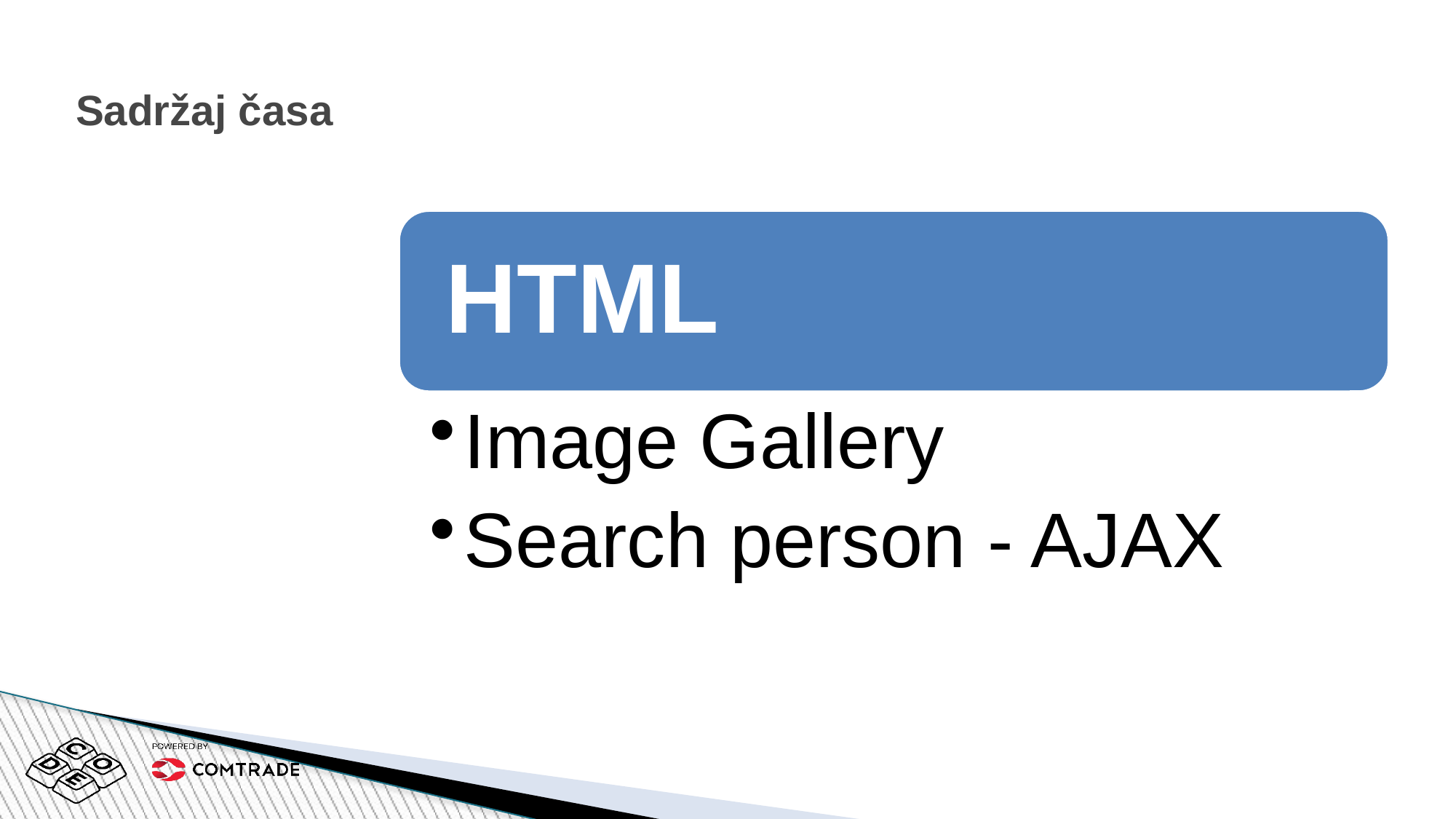

Sadržaj časa
HTML
Image Gallery
Search person - AJAX